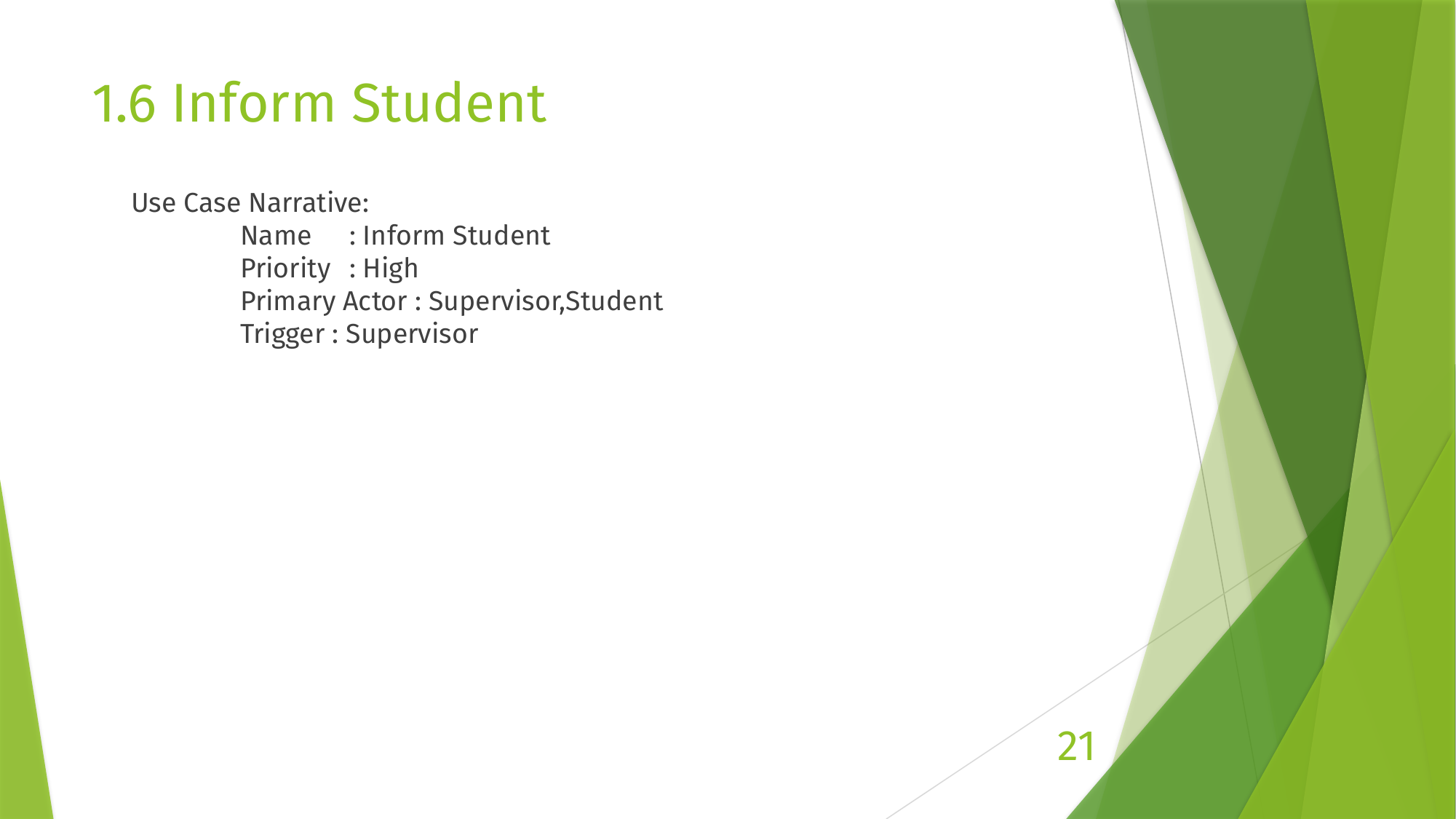

# 1.6 Inform Student
Use Case Narrative:
 	Name 	: Inform Student
	Priority	: High
	Primary Actor : Supervisor,Student
	Trigger : Supervisor

21